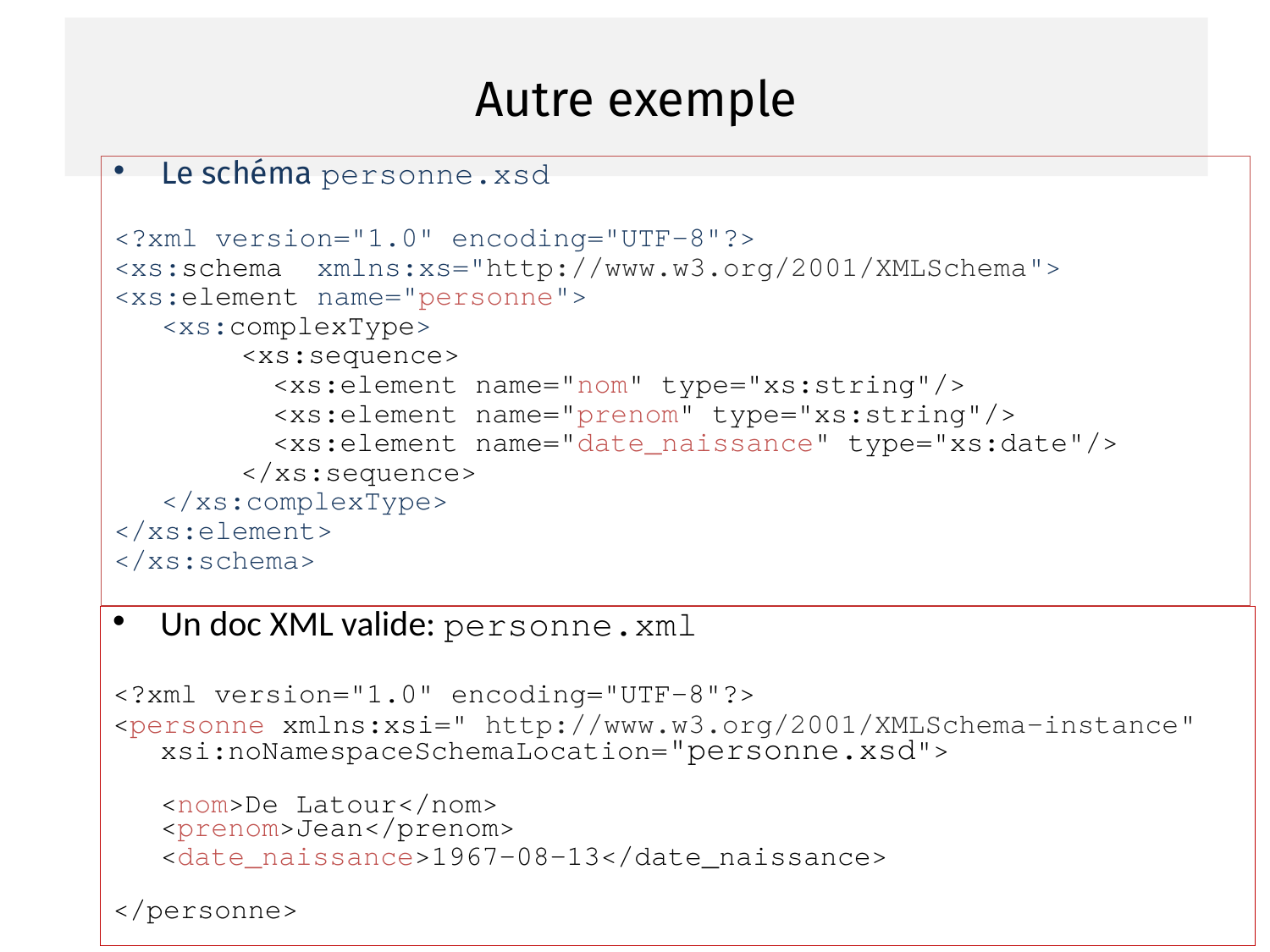

# Autre exemple
Le schéma personne.xsd

<?xml version="1.0" encoding="UTF-8"?>
<xs:schema  xmlns:xs="http://www.w3.org/2001/XMLSchema">
<xs:element name="personne">
	<xs:complexType>
<xs:sequence>
	<xs:element name="nom" type="xs:string"/>
	<xs:element name="prenom" type="xs:string"/>
	<xs:element name="date_naissance" type="xs:date"/>
</xs:sequence>
	</xs:complexType>
</xs:element>
</xs:schema>
Un doc XML valide: personne.xml

<?xml version="1.0" encoding="UTF-8"?>
<personne xmlns:xsi=" http://www.w3.org/2001/XMLSchema-instance"
xsi:noNamespaceSchemaLocation="personne.xsd">
<nom>De Latour</nom>
<prenom>Jean</prenom>
	<date_naissance>1967-08-13</date_naissance>
</personne>